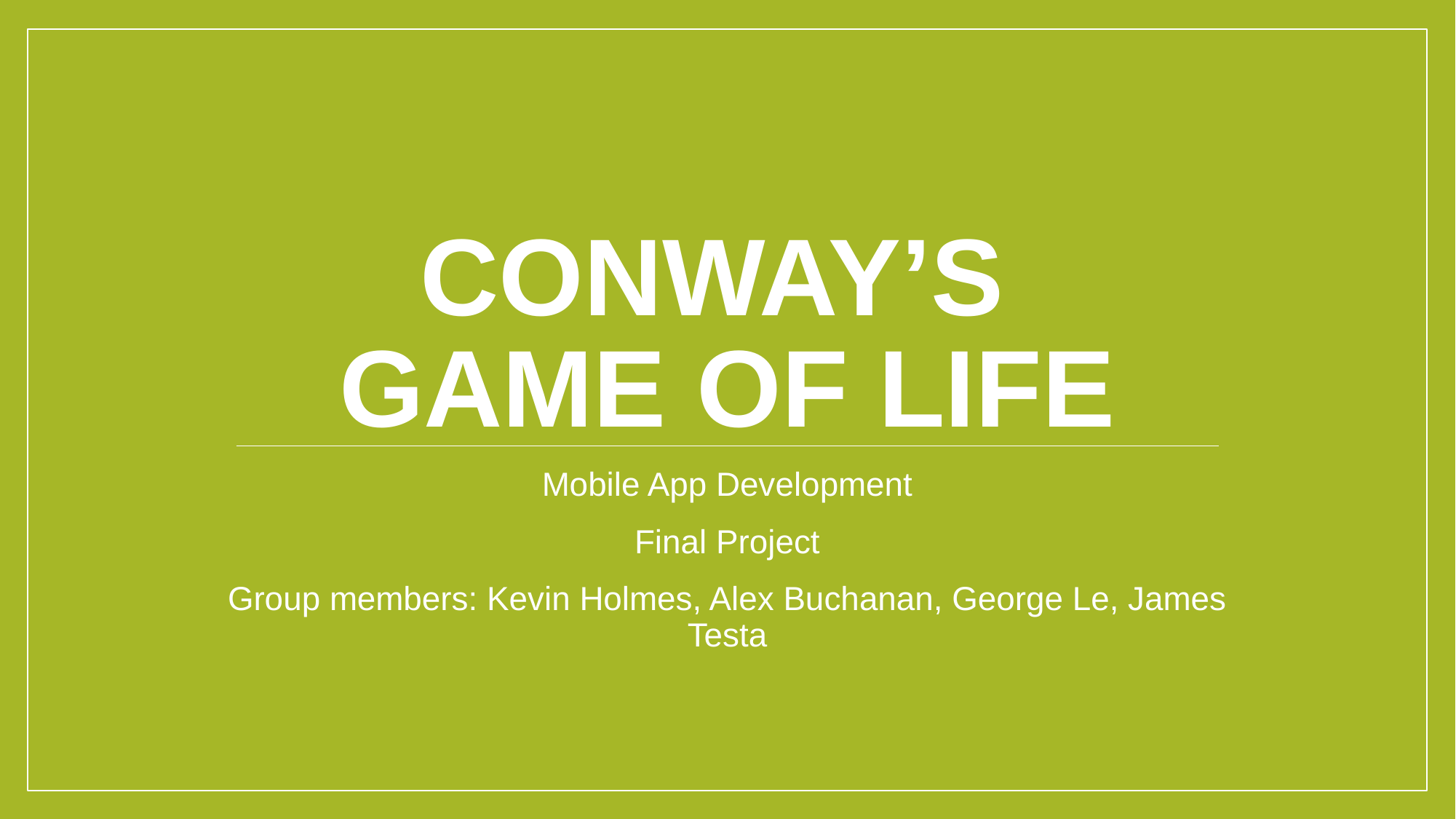

# Conway’s Game of Life
Mobile App Development
Final Project
Group members: Kevin Holmes, Alex Buchanan, George Le, James Testa